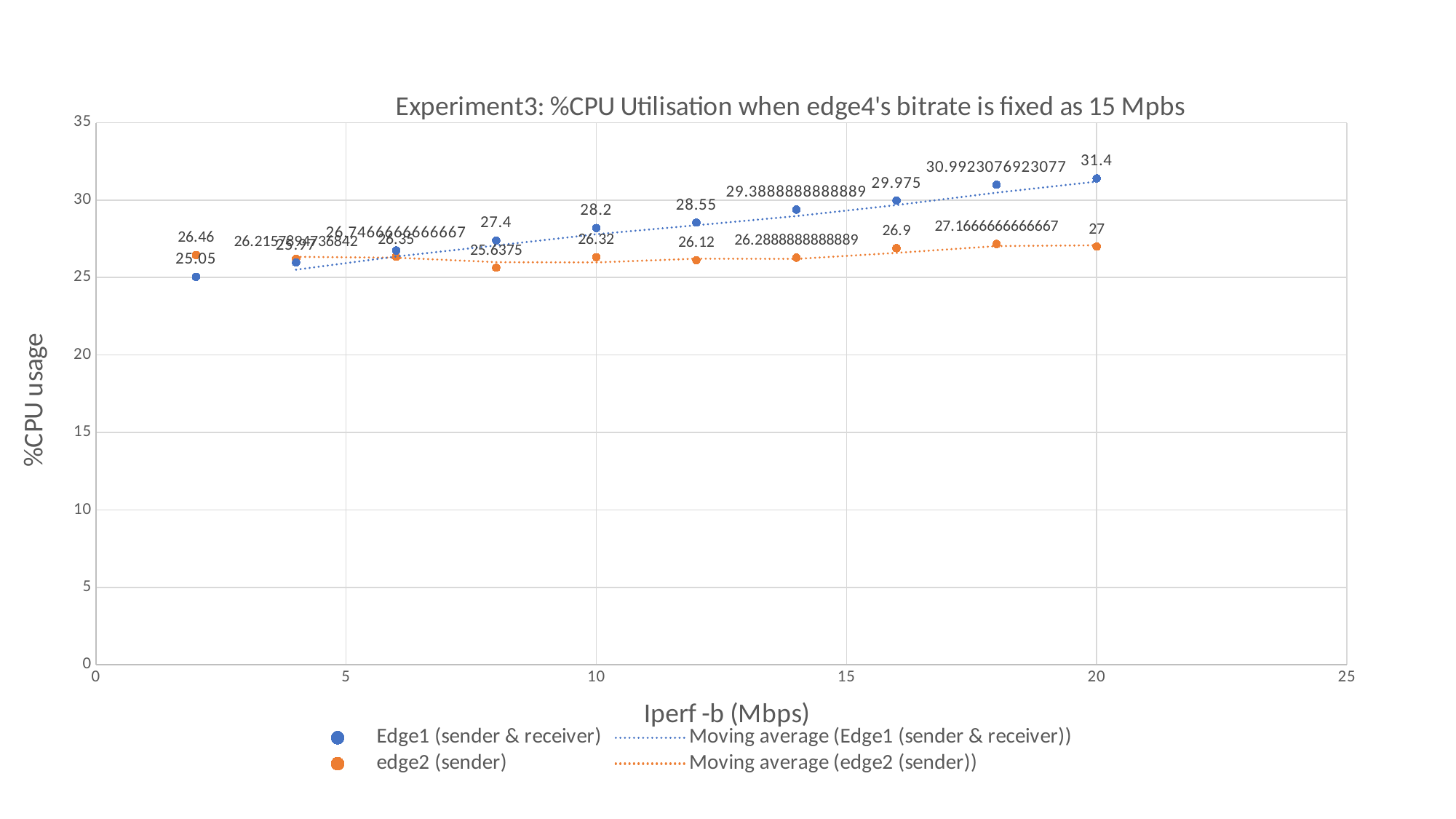

### Chart: Experiment3: %CPU Utilisation when edge4's bitrate is fixed as 15 Mpbs

| Category |  |  |
|---|---|---|